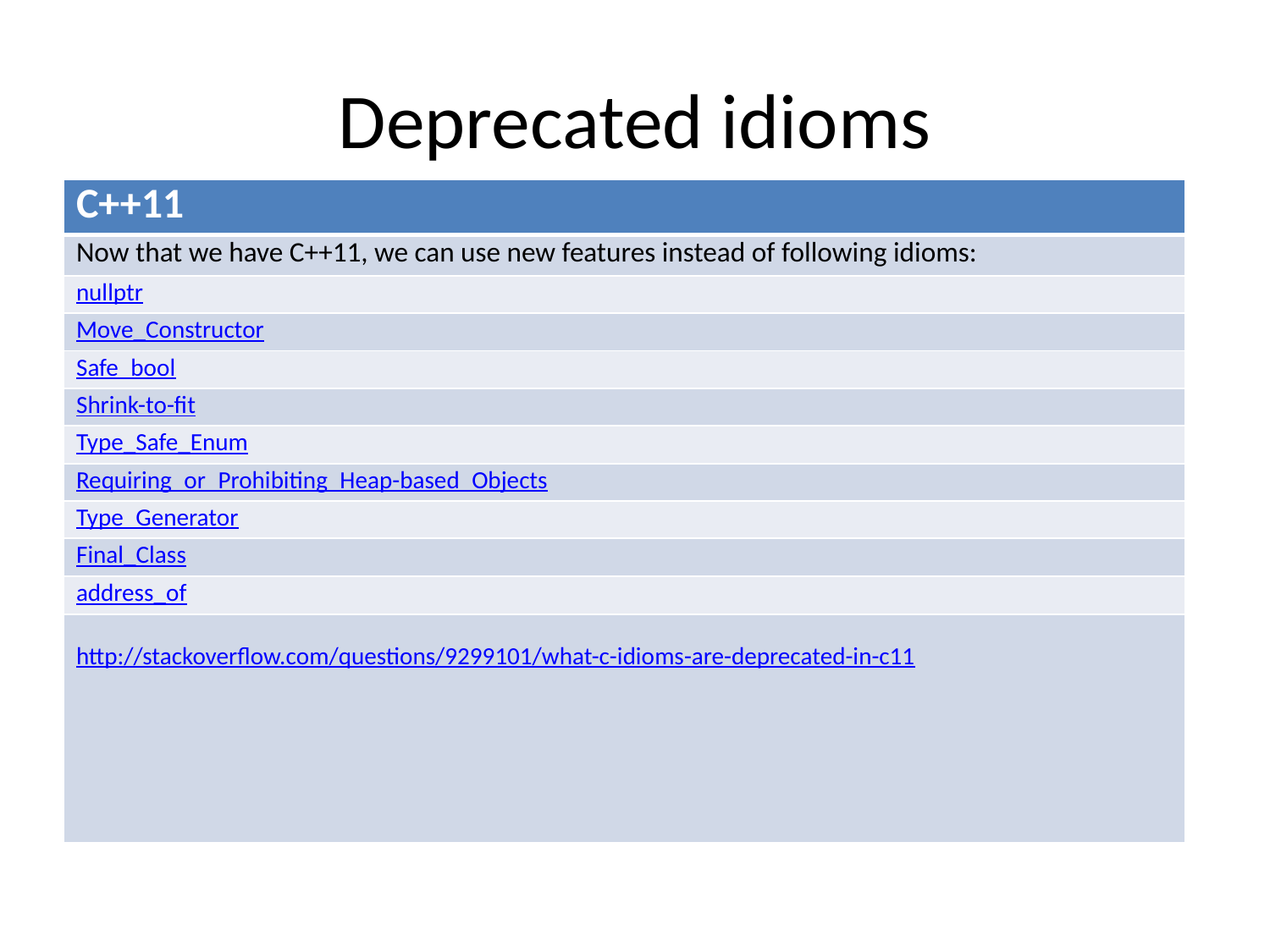

# Deprecated idioms
| C++11 |
| --- |
| Now that we have C++11, we can use new features instead of following idioms: |
| nullptr |
| Move\_Constructor |
| Safe\_bool |
| Shrink-to-fit |
| Type\_Safe\_Enum |
| Requiring\_or\_Prohibiting\_Heap-based\_Objects |
| Type\_Generator |
| Final\_Class |
| address\_of |
| http://stackoverflow.com/questions/9299101/what-c-idioms-are-deprecated-in-c11 |